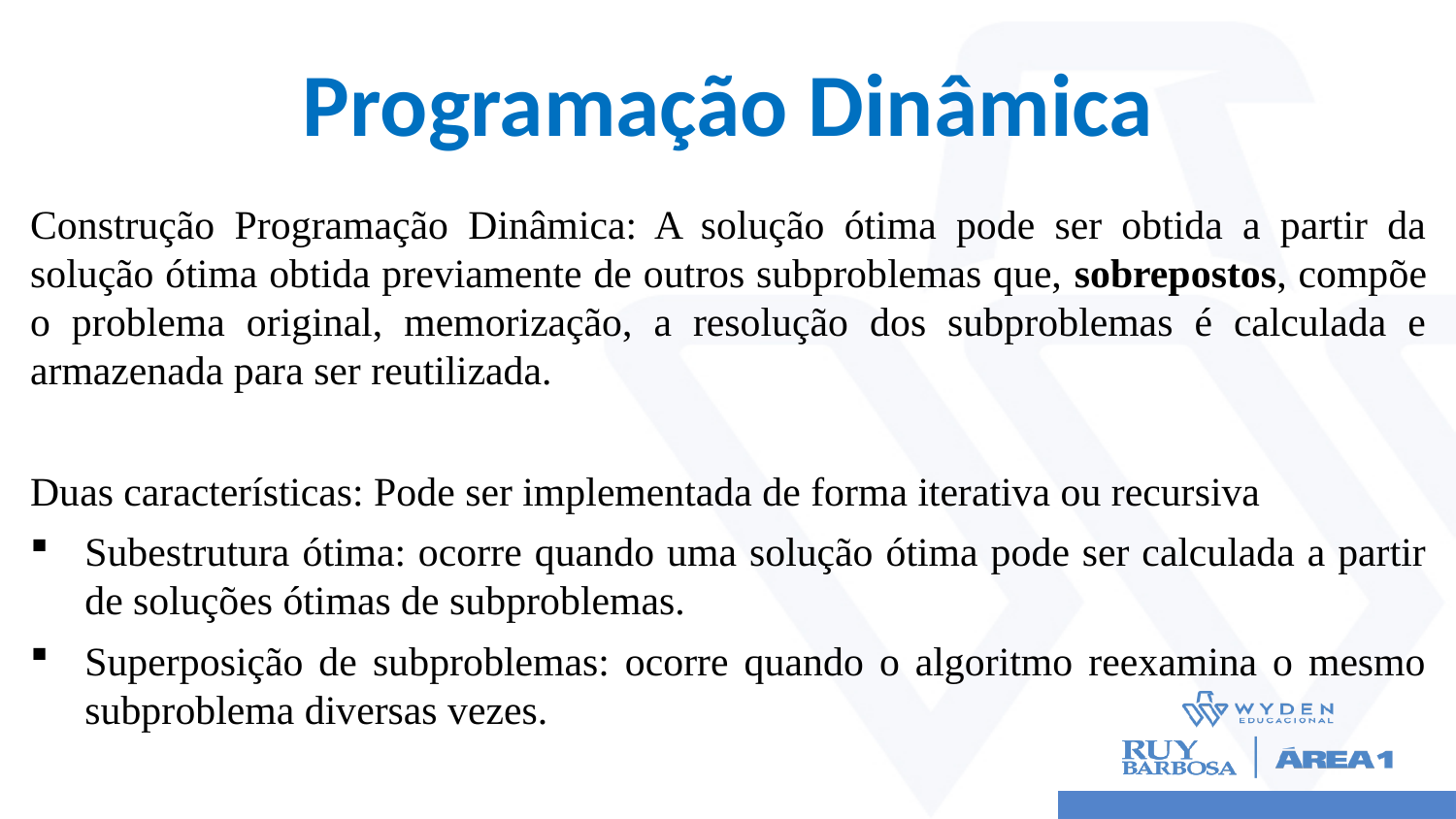

# Programação Dinâmica
Construção Programação Dinâmica: A solução ótima pode ser obtida a partir da solução ótima obtida previamente de outros subproblemas que, sobrepostos, compõe o problema original, memorização, a resolução dos subproblemas é calculada e armazenada para ser reutilizada.

Duas características: Pode ser implementada de forma iterativa ou recursiva
Subestrutura ótima: ocorre quando uma solução ótima pode ser calculada a partir de soluções ótimas de subproblemas.
Superposição de subproblemas: ocorre quando o algoritmo reexamina o mesmo subproblema diversas vezes.